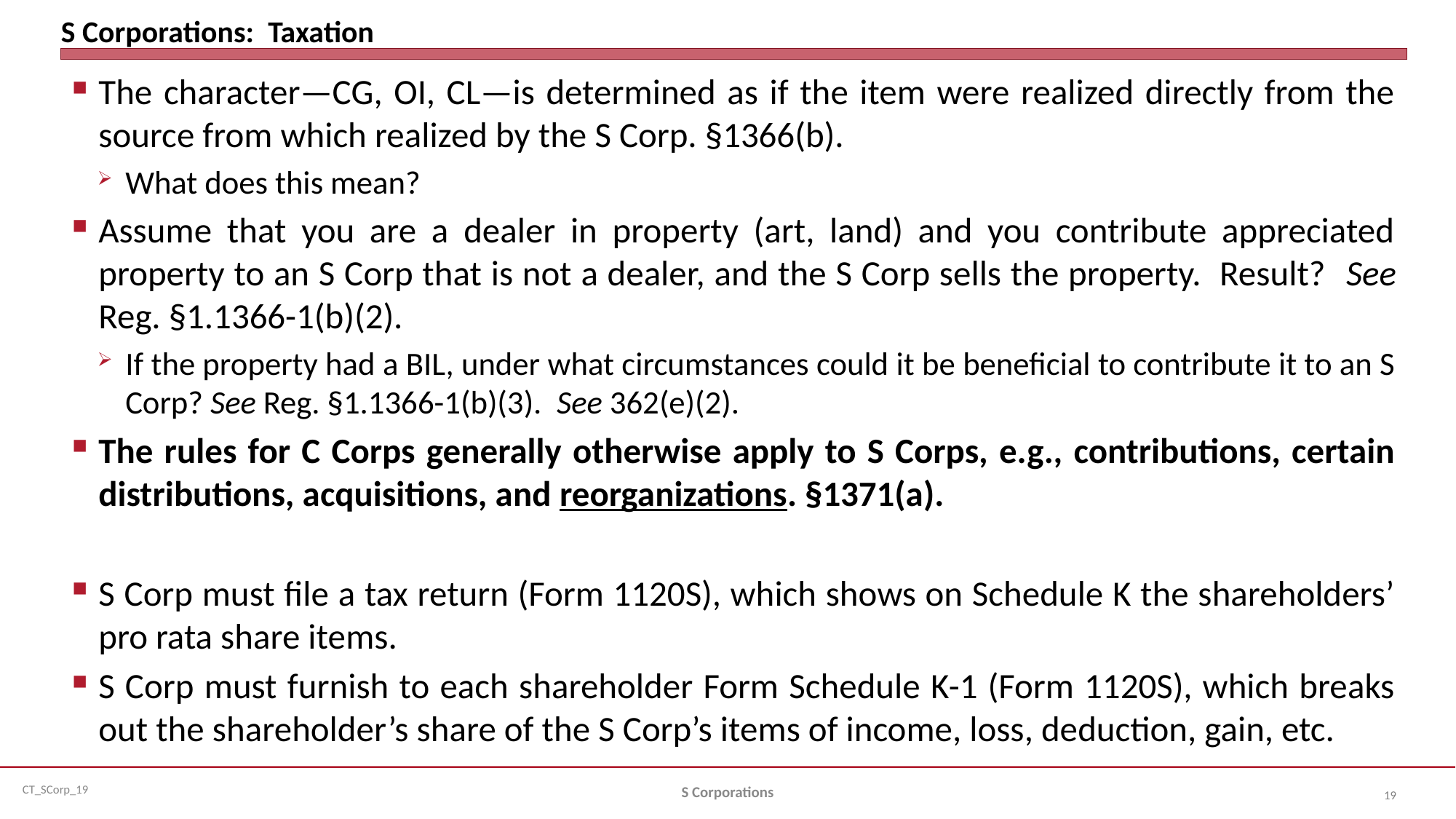

# S Corporations:  Taxation
The character—CG, OI, CL—is determined as if the item were realized directly from the source from which realized by the S Corp. §1366(b).
What does this mean?
Assume that you are a dealer in property (art, land) and you contribute appreciated property to an S Corp that is not a dealer, and the S Corp sells the property.  Result?  See Reg. §1.1366-1(b)(2).
If the property had a BIL, under what circumstances could it be beneficial to contribute it to an S Corp? See Reg. §1.1366-1(b)(3).  See 362(e)(2).
The rules for C Corps generally otherwise apply to S Corps, e.g., contributions, certain distributions, acquisitions, and reorganizations. §1371(a).

S Corp must file a tax return (Form 1120S), which shows on Schedule K the shareholders’ pro rata share items.
S Corp must furnish to each shareholder Form Schedule K-1 (Form 1120S), which breaks out the shareholder’s share of the S Corp’s items of income, loss, deduction, gain, etc.
S Corporations
19